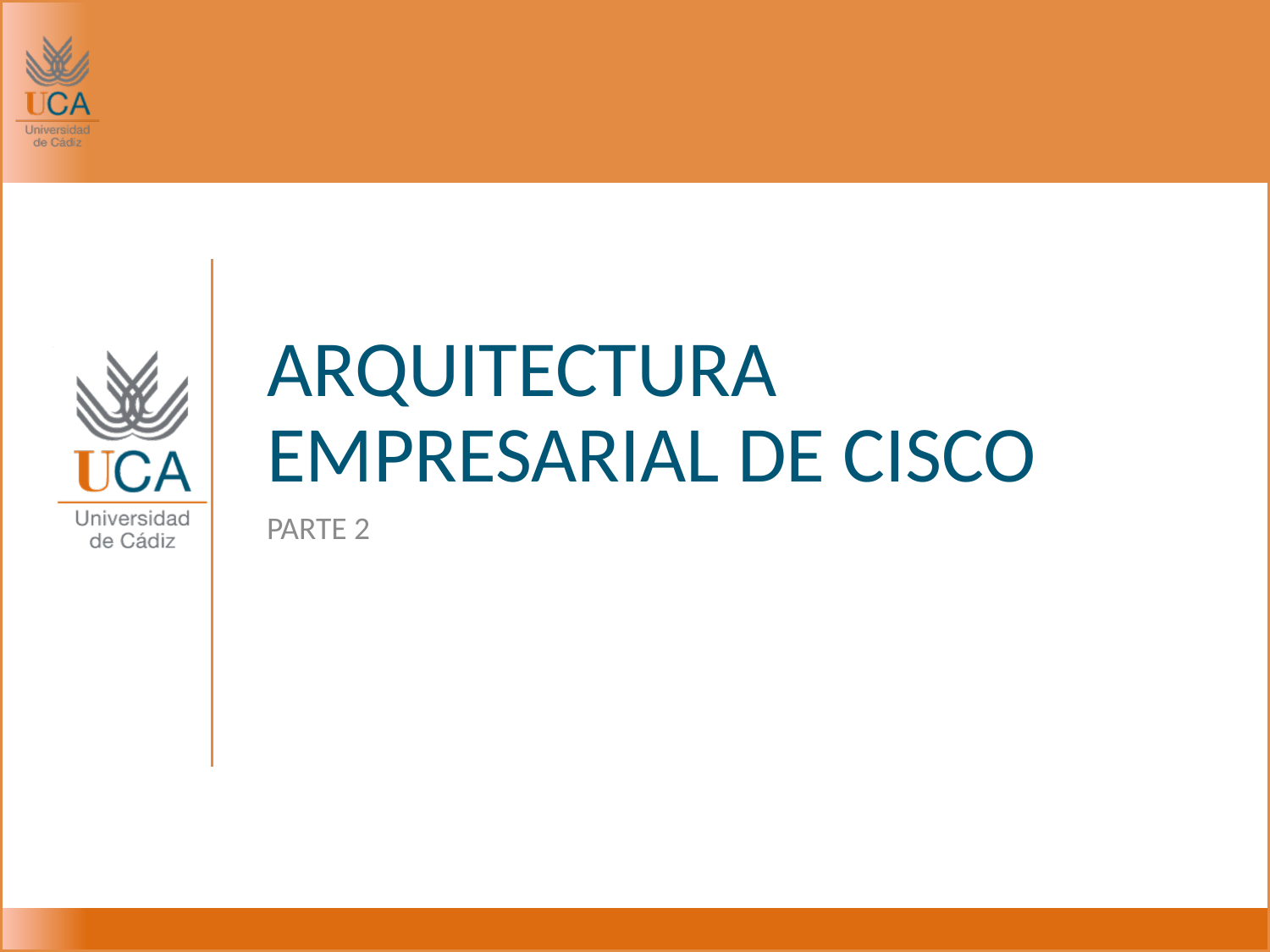

# ARQUITECTURA EMPRESARIAL DE CISCO
PARTE 2